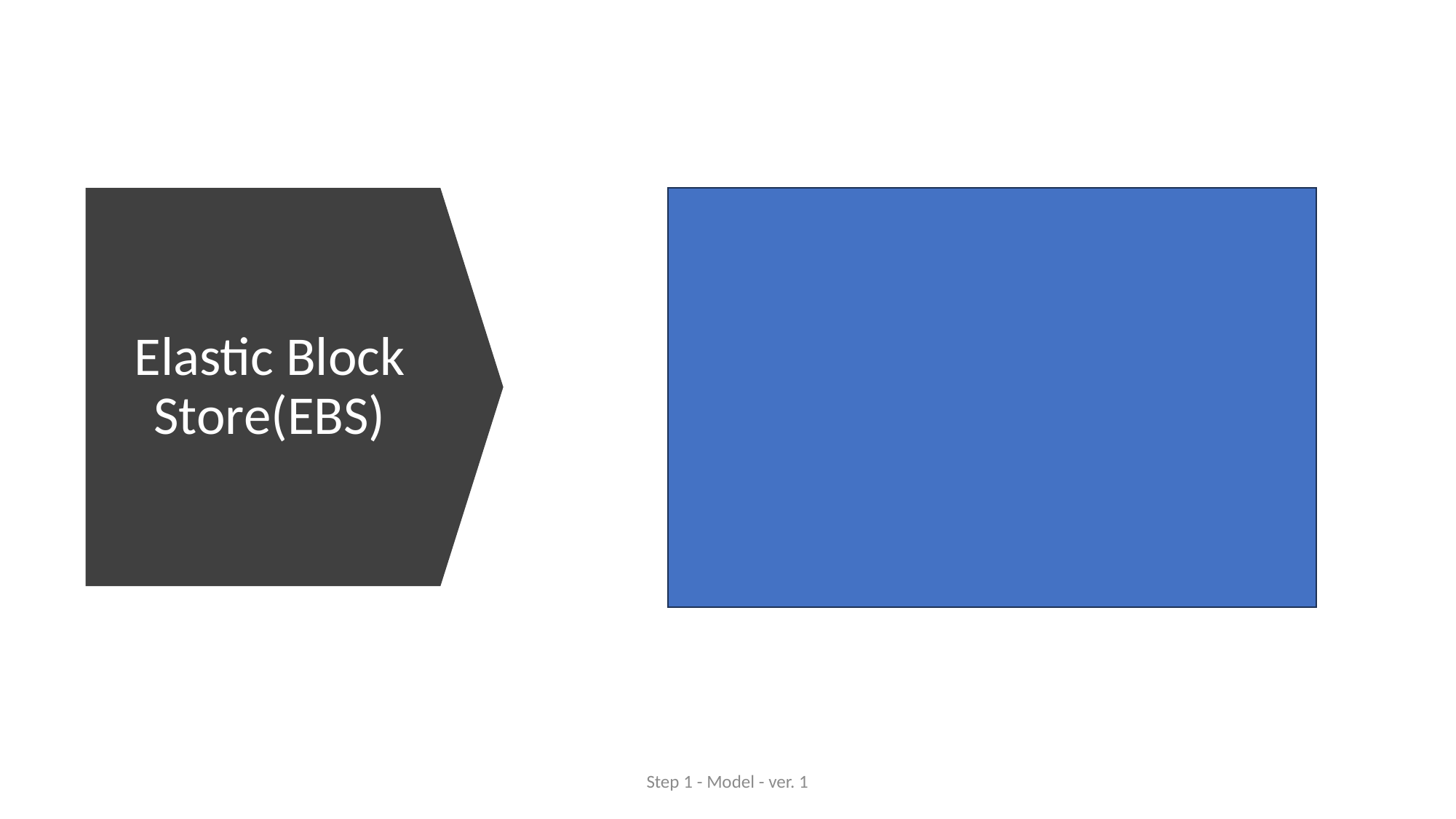

# Elastic Block Store(EBS)
Step 1 - Model - ver. 1